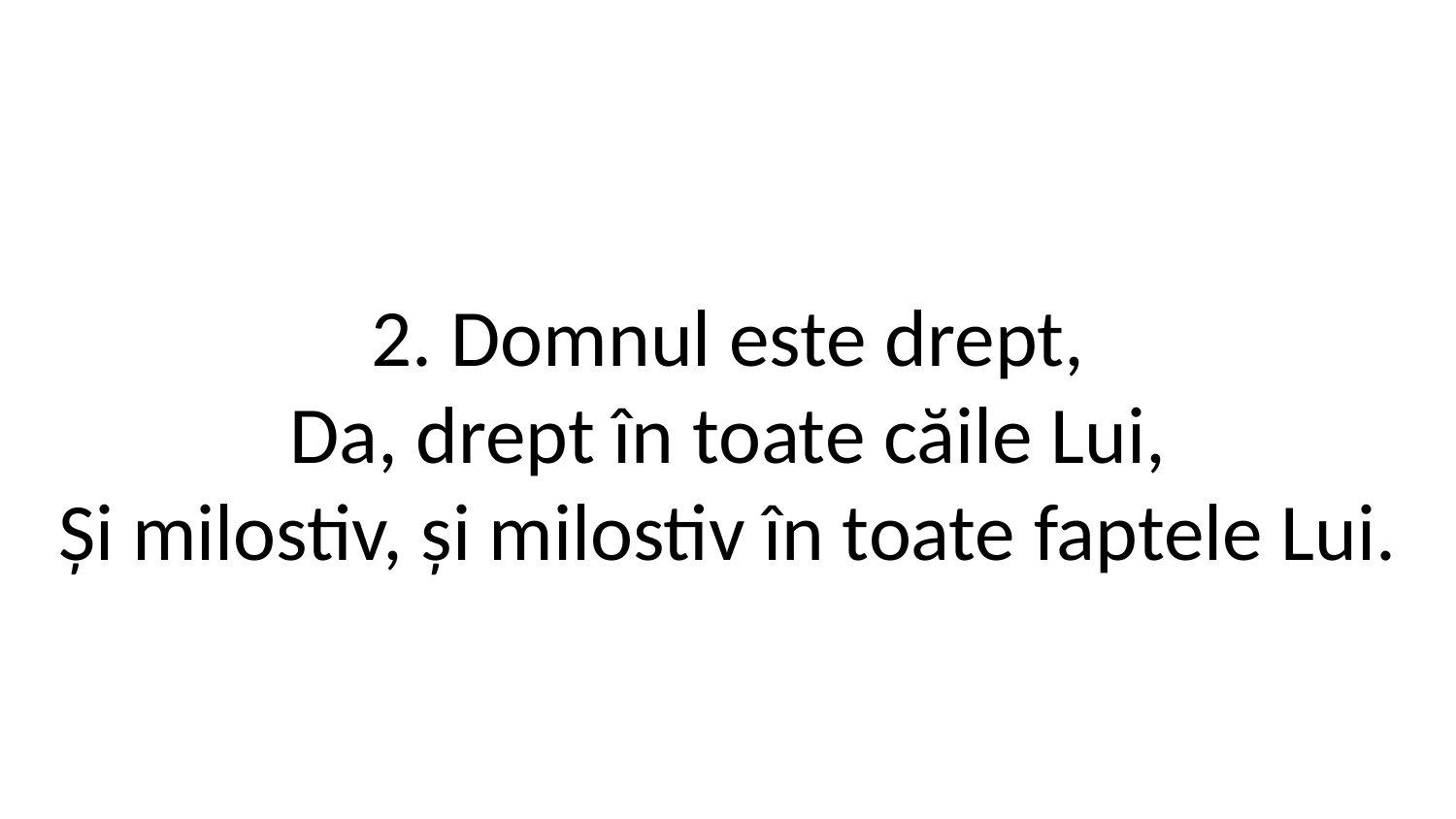

2. Domnul este drept,
Da, drept în toate căile Lui,
Și milostiv, și milostiv în toate faptele Lui.